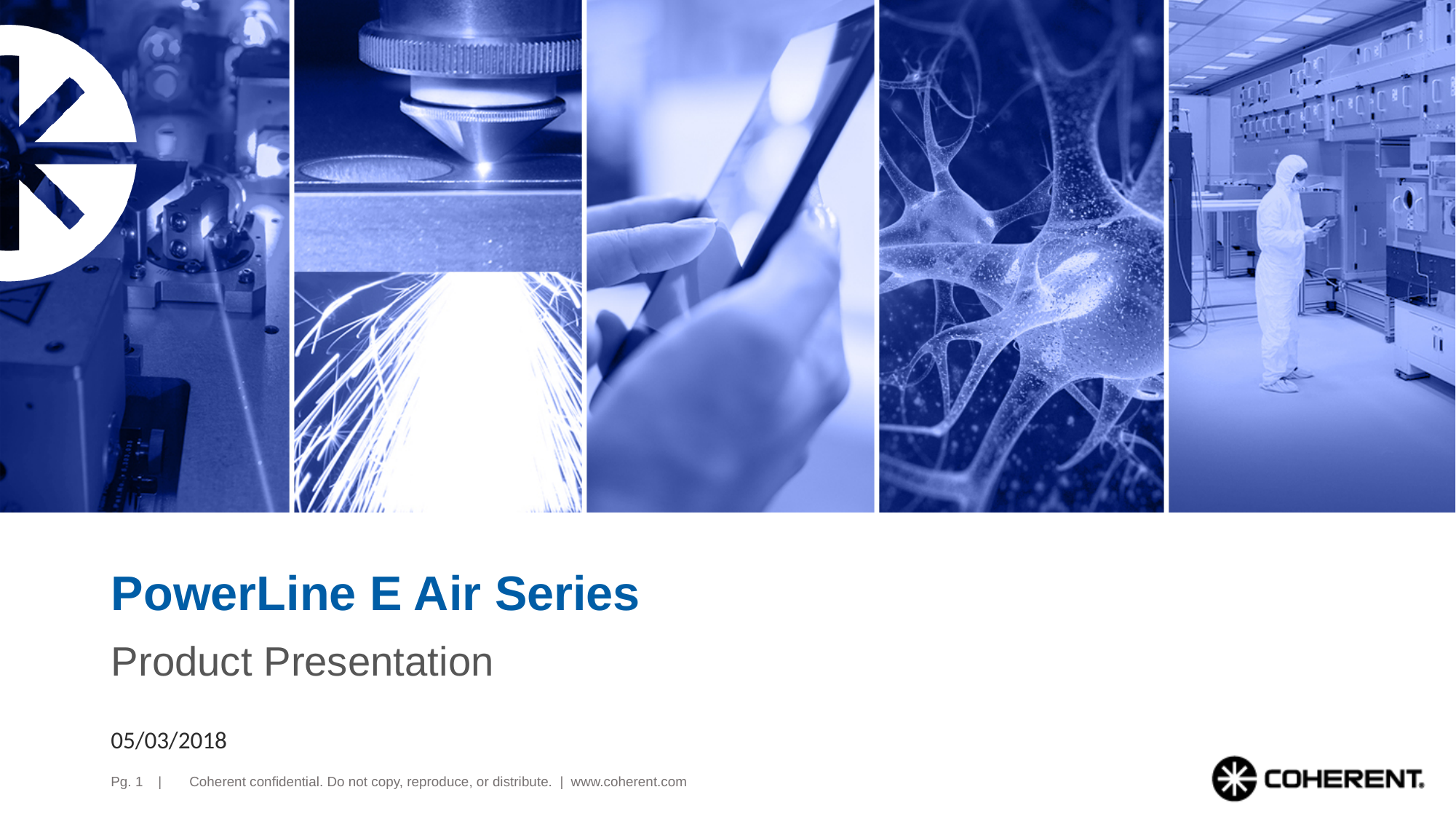

# PowerLine E Air Series
Product Presentation
05/03/2018
Pg. 1    |
Coherent confidential. Do not copy, reproduce, or distribute.  |  www.coherent.com